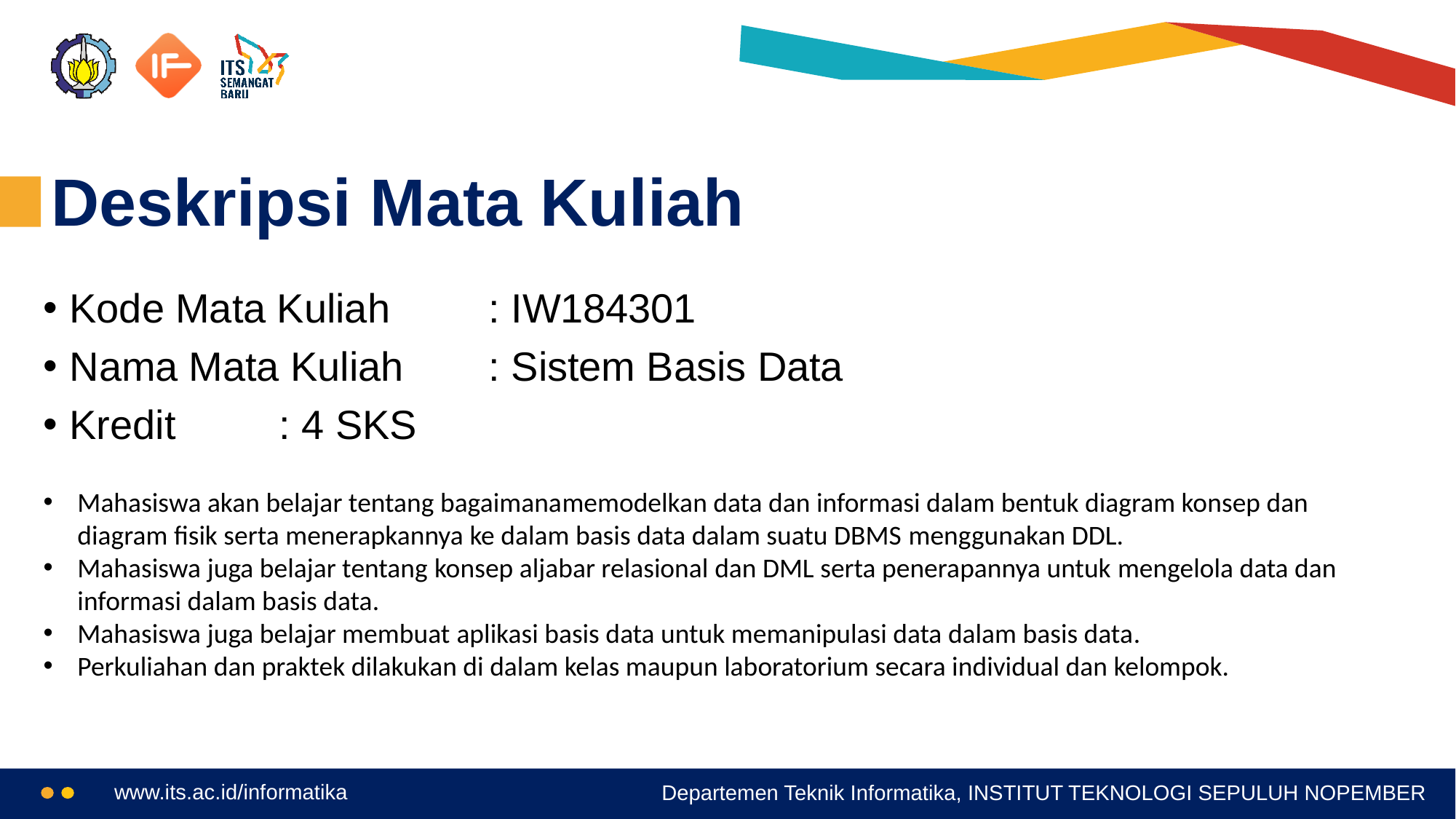

# Deskripsi Mata Kuliah
Kode Mata Kuliah	: IW184301
Nama Mata Kuliah	: Sistem Basis Data
Kredit			: 4 SKS

Mahasiswa akan belajar tentang bagaimanamemodelkan data dan informasi dalam bentuk diagram konsep dan diagram fisik serta menerapkannya ke dalam basis data dalam suatu DBMS menggunakan DDL.
Mahasiswa juga belajar tentang konsep aljabar relasional dan DML serta penerapannya untuk mengelola data dan informasi dalam basis data.
Mahasiswa juga belajar membuat aplikasi basis data untuk memanipulasi data dalam basis data.
Perkuliahan dan praktek dilakukan di dalam kelas maupun laboratorium secara individual dan kelompok.